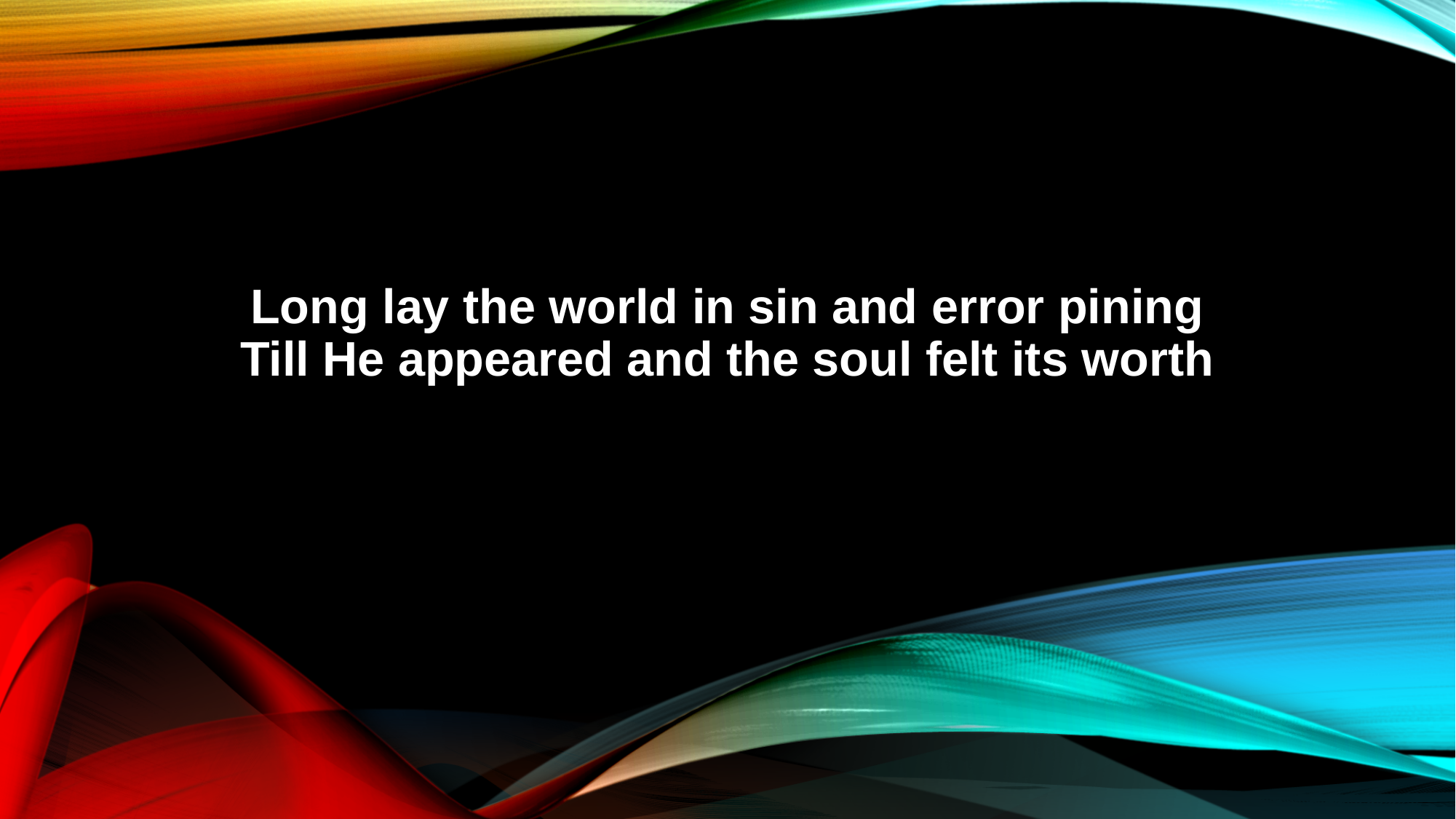

Long lay the world in sin and error pining
Till He appeared and the soul felt its worth